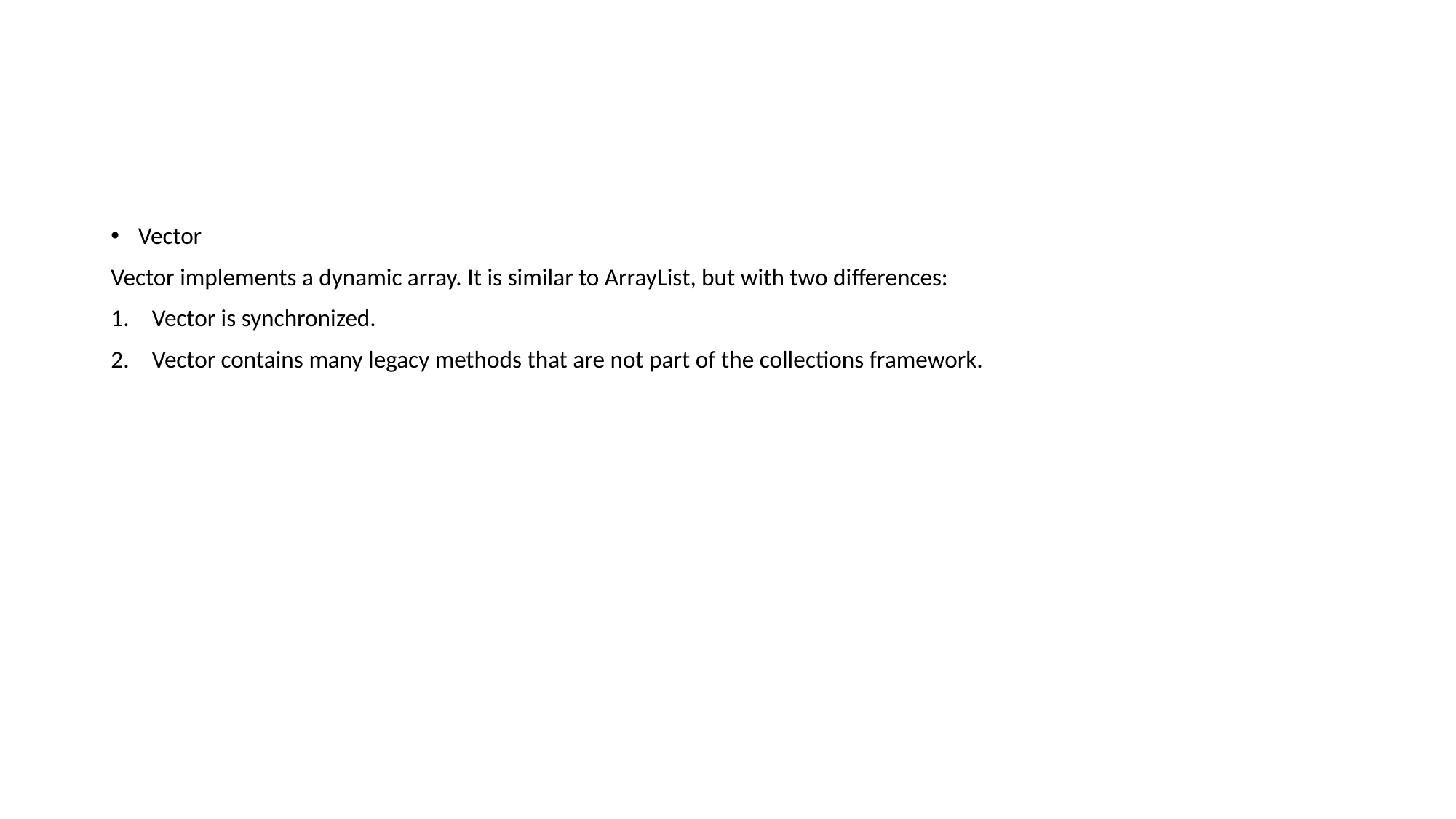

Vector
Vector implements a dynamic array. It is similar to ArrayList, but with two differences:
Vector is synchronized.
Vector contains many legacy methods that are not part of the collections framework.